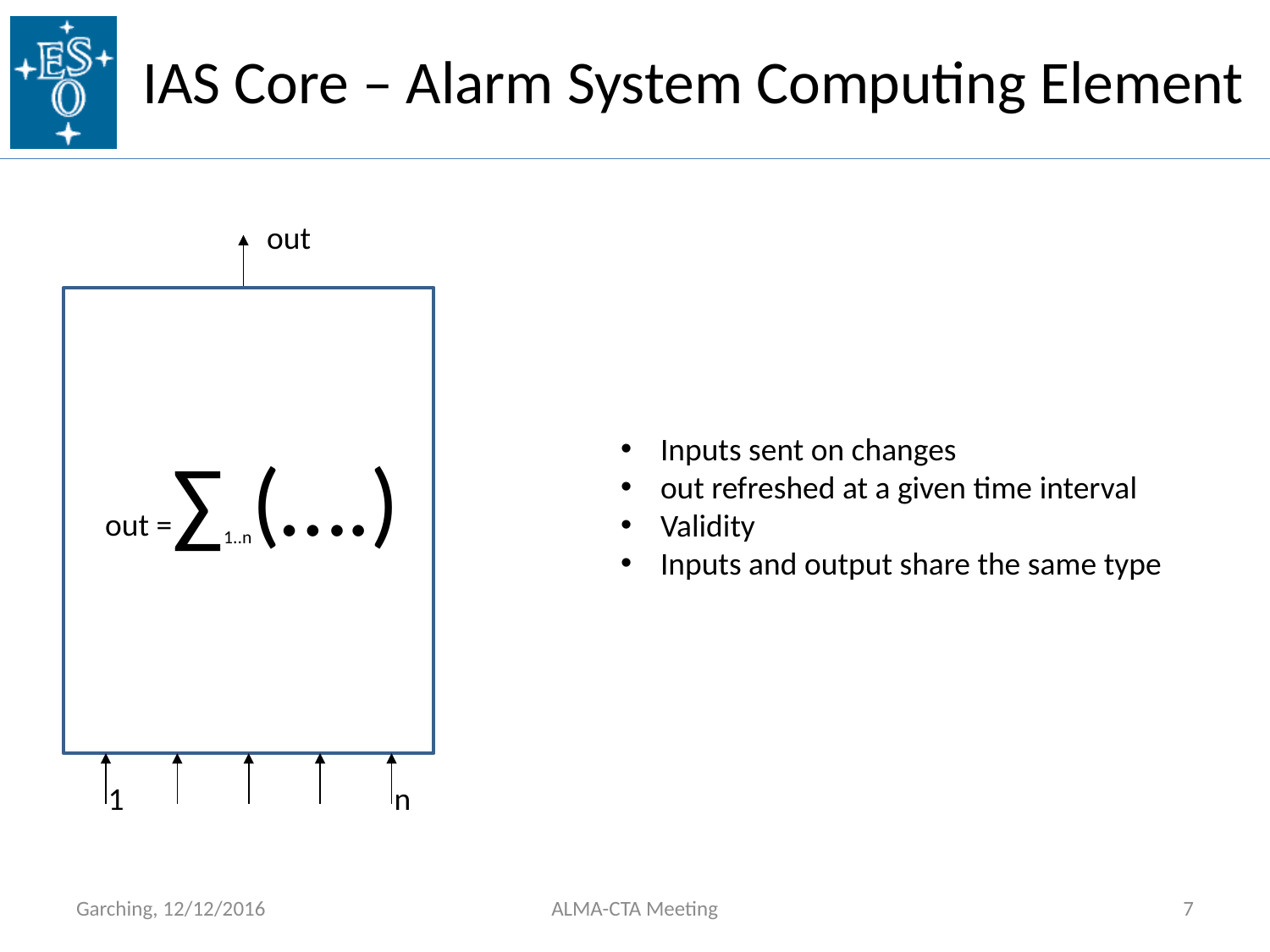

# IAS Core – Alarm System Computing Element
out
∑∑
Inputs sent on changes
out refreshed at a given time interval
Validity
Inputs and output share the same type

 out =∑1..n(….)
1
n
Garching, 12/12/2016
ALMA-CTA Meeting
7